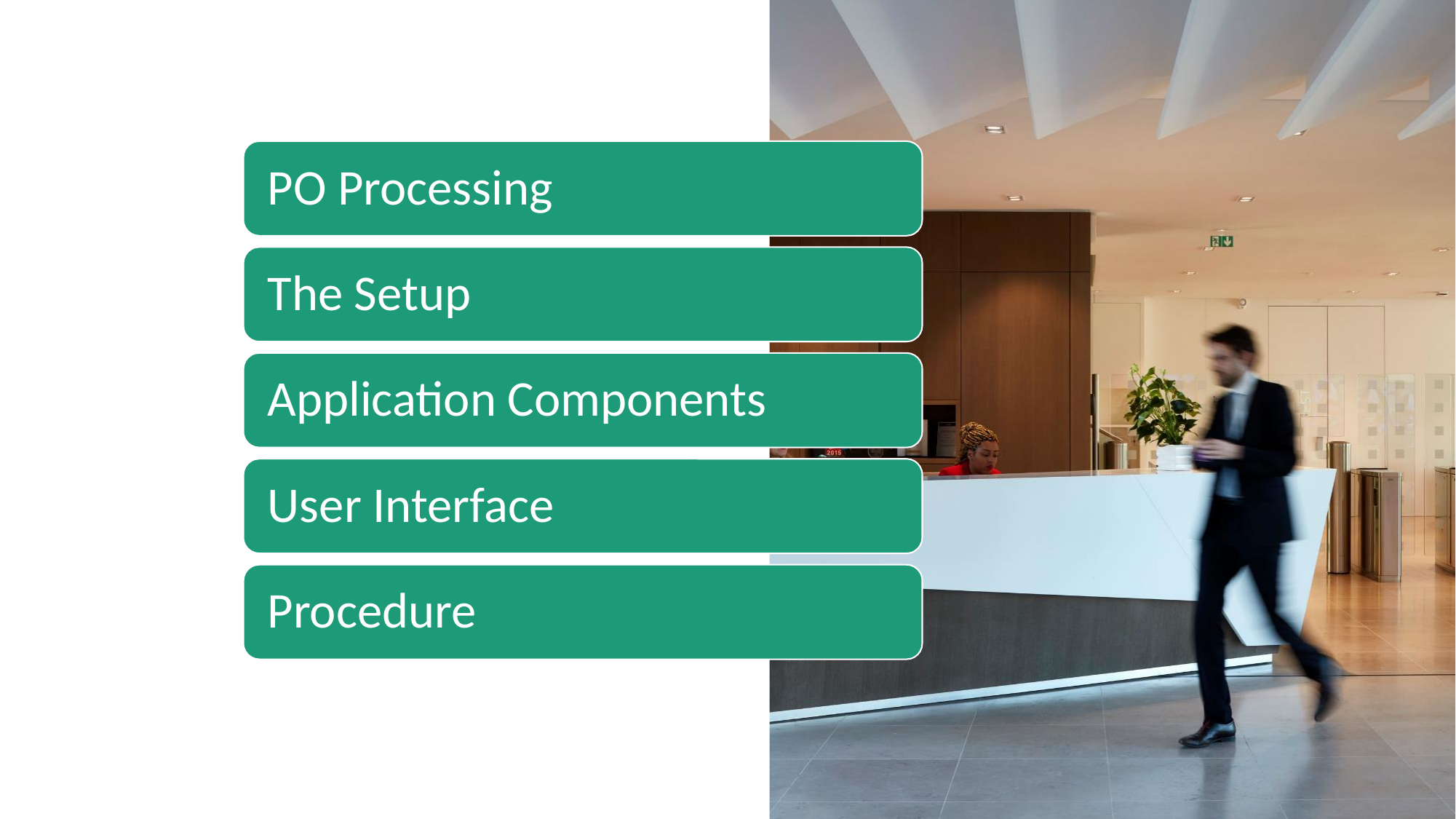

PO Processing
The Setup
Application Components
User Interface
Procedure